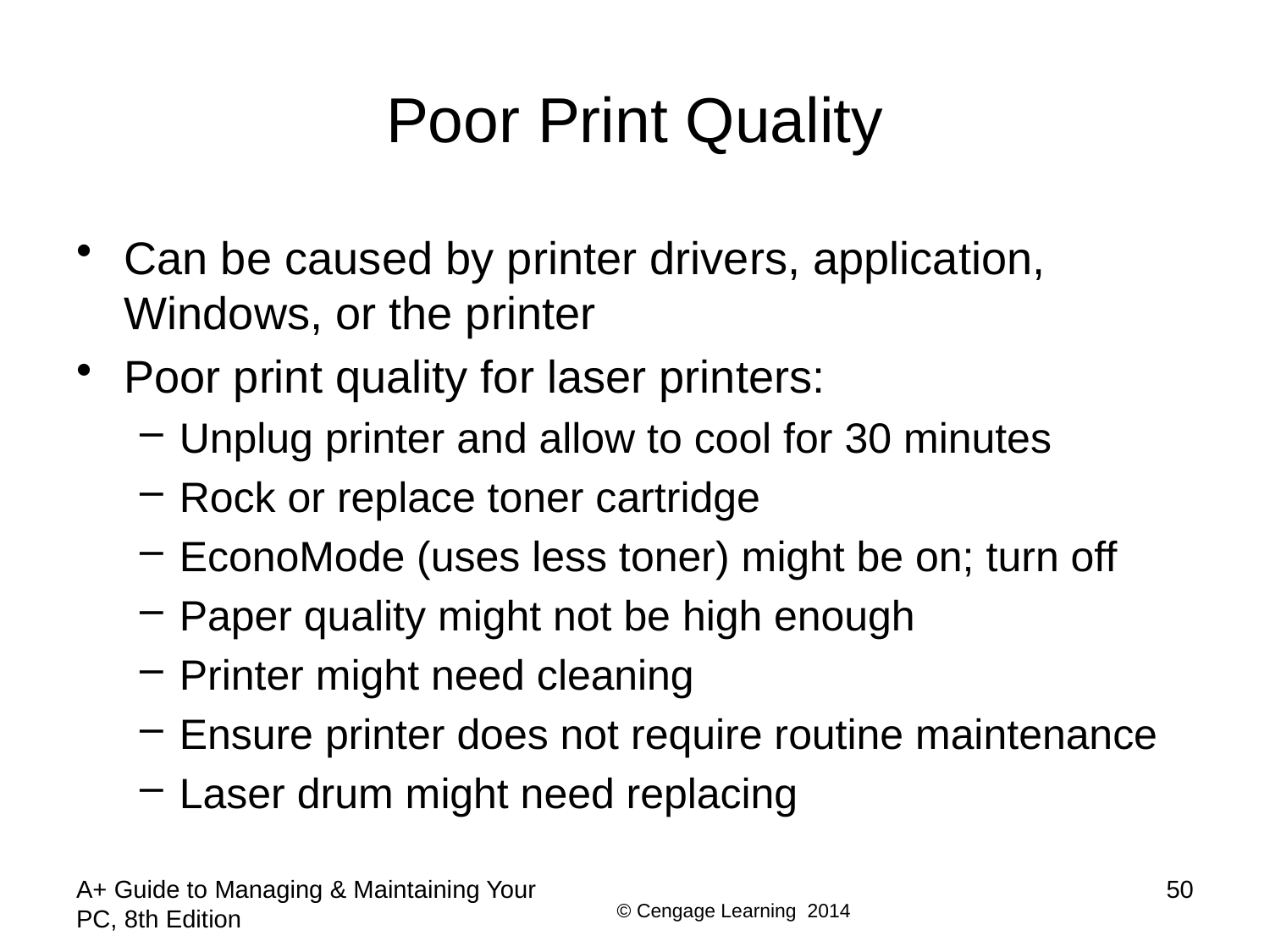

# Poor Print Quality
Can be caused by printer drivers, application, Windows, or the printer
Poor print quality for laser printers:
Unplug printer and allow to cool for 30 minutes
Rock or replace toner cartridge
EconoMode (uses less toner) might be on; turn off
Paper quality might not be high enough
Printer might need cleaning
Ensure printer does not require routine maintenance
Laser drum might need replacing

A+ Guide to Managing & Maintaining Your PC, 8th Edition
50